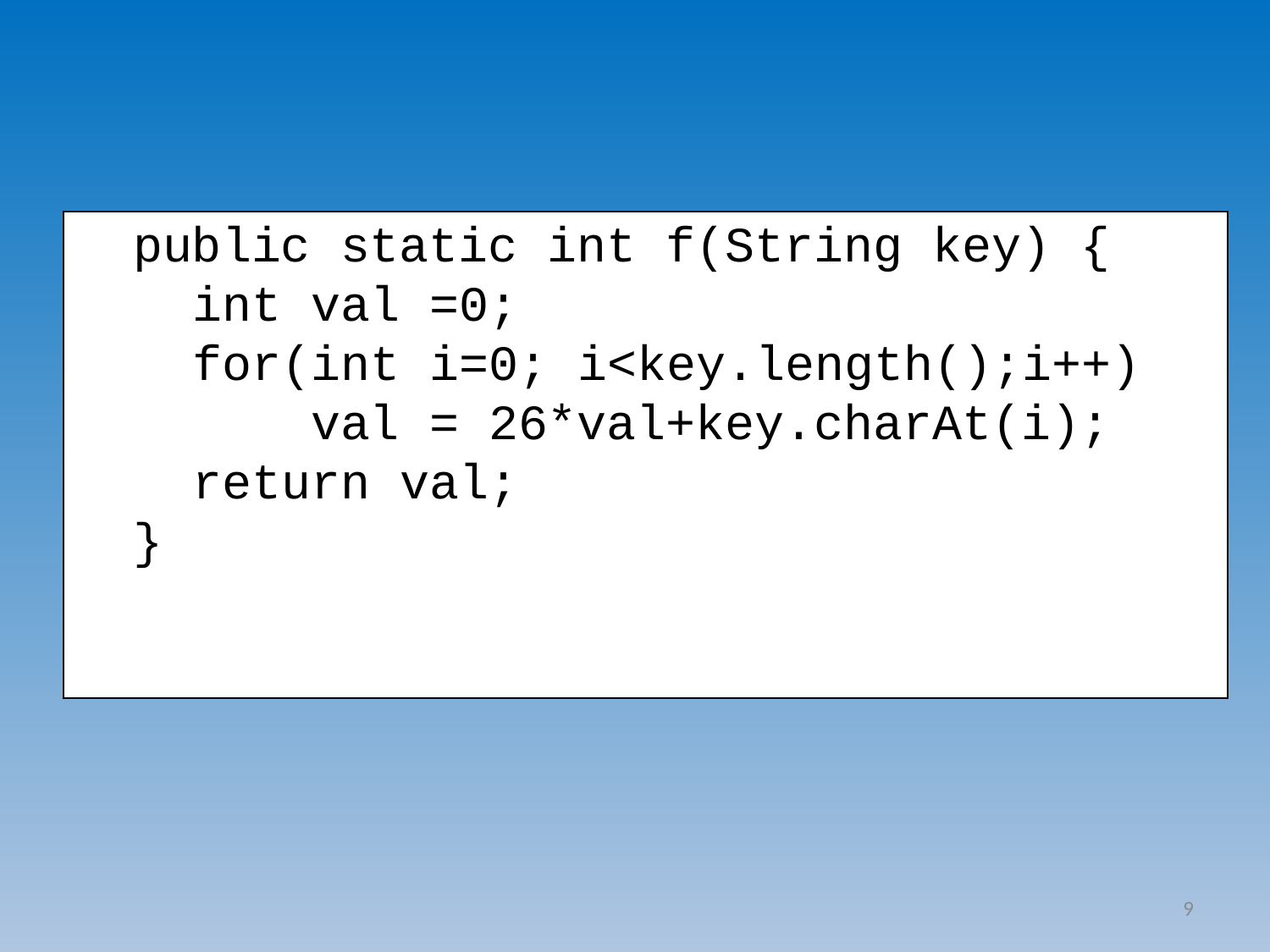

public static int f(String key) {
    int val =0;
    for(int i=0; i<key.length();i++)
        val = 26*val+key.charAt(i);
    return val;
  }

9